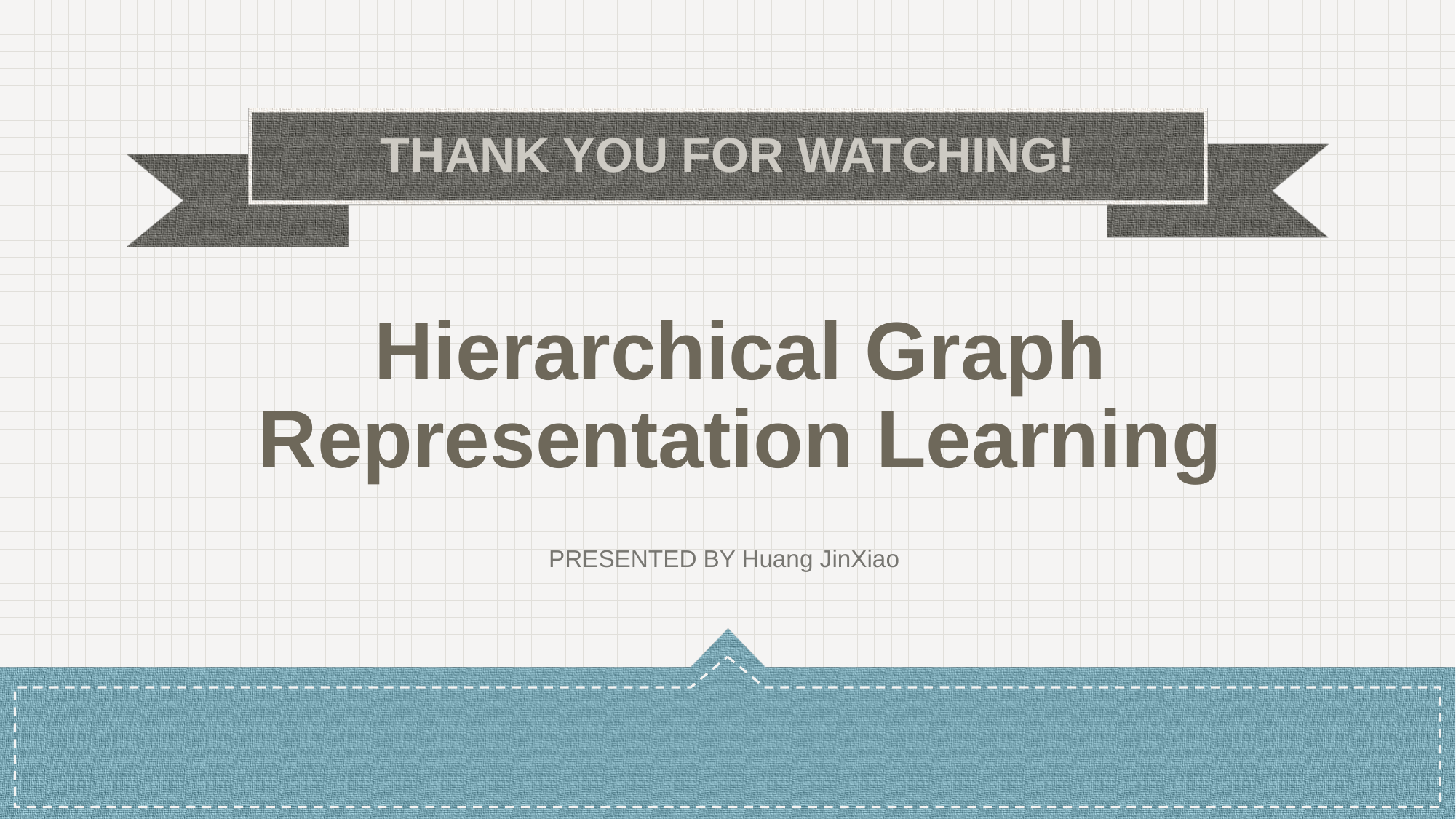

THANK YOU FOR WATCHING!
Hierarchical Graph Representation Learning
PRESENTED BY Huang JinXiao